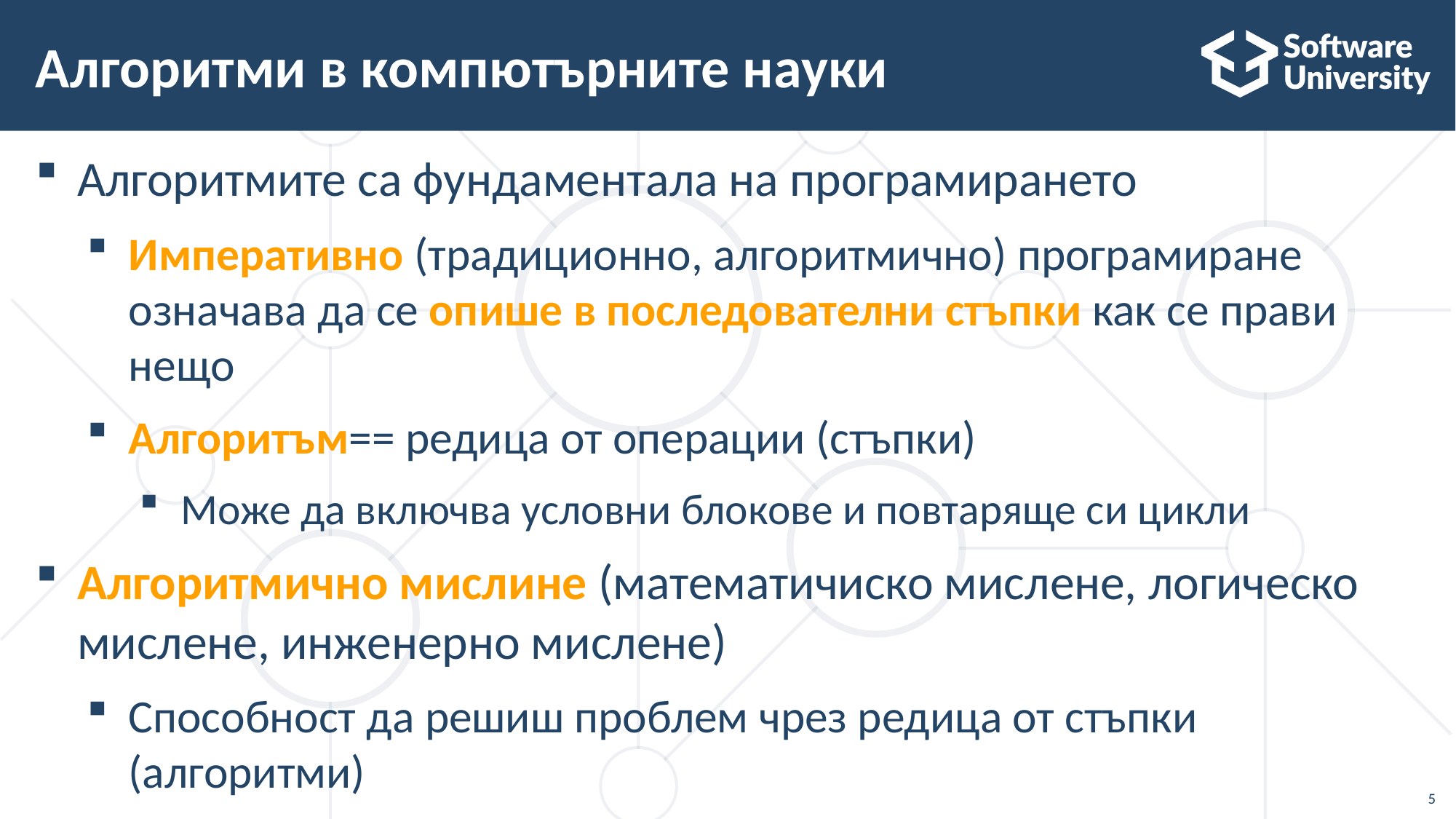

# Алгоритми в компютърните науки
Алгоритмите са фундаментала на програмирането
Императивно (традиционно, алгоритмично) програмиране означава да се опише в последователни стъпки как се прави нещо
Алгоритъм== редица от операции (стъпки)
Може да включва условни блокове и повтаряще си цикли
Алгоритмично мислине (математичиско мислене, логическо мислене, инженерно мислене)
Способност да решиш проблем чрез редица от стъпки (алгоритми)
5